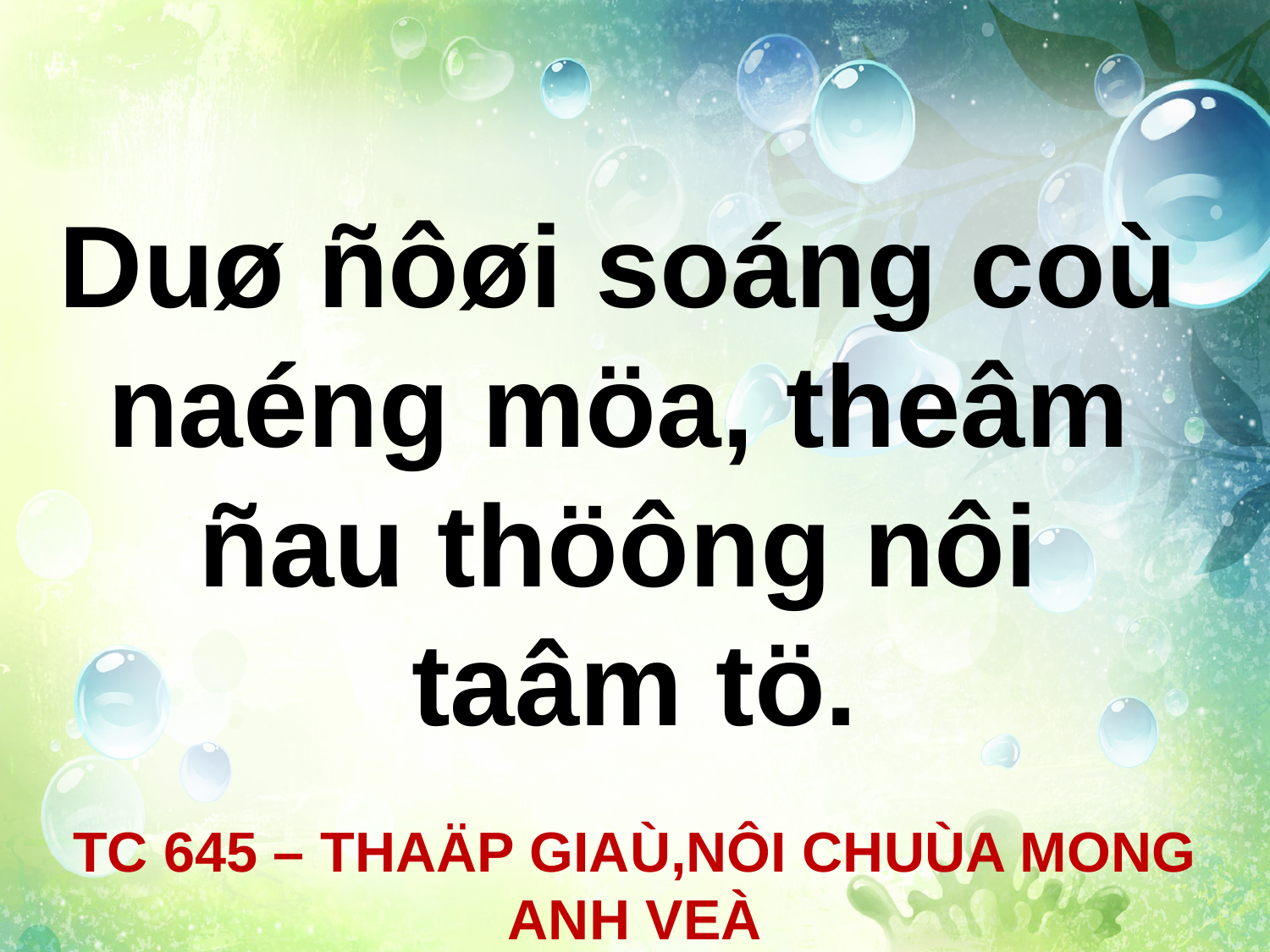

Duø ñôøi soáng coù
naéng möa, theâm
ñau thöông nôi
taâm tö.
TC 645 – THAÄP GIAÙ,NÔI CHUÙA MONG ANH VEÀ